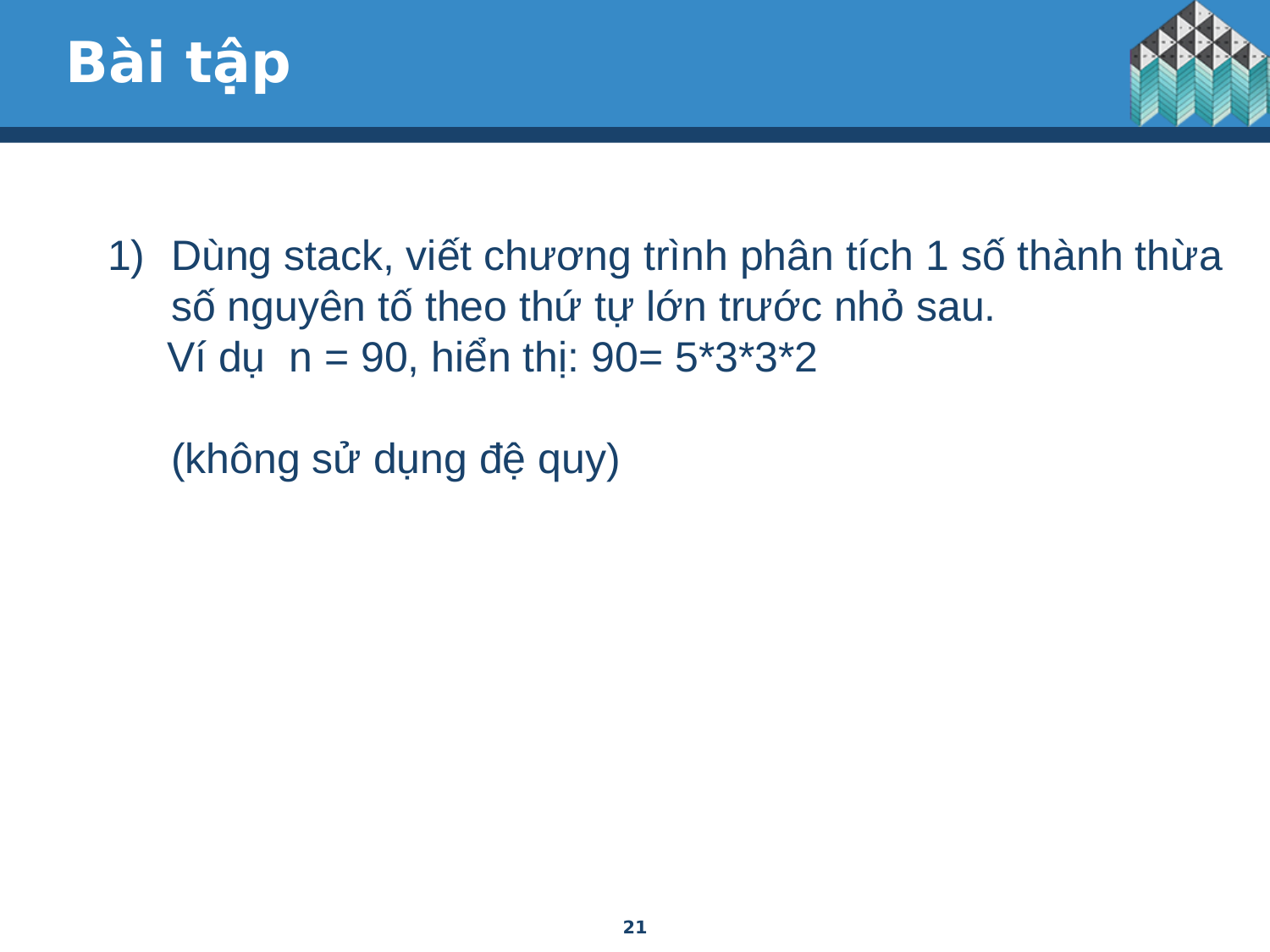

# Bài tập
Dùng stack, viết chương trình phân tích 1 số thành thừa số nguyên tố theo thứ tự lớn trước nhỏ sau.
     Ví dụ  n = 90, hiển thị: 90= 5*3*3*2

	(không sử dụng đệ quy)

21